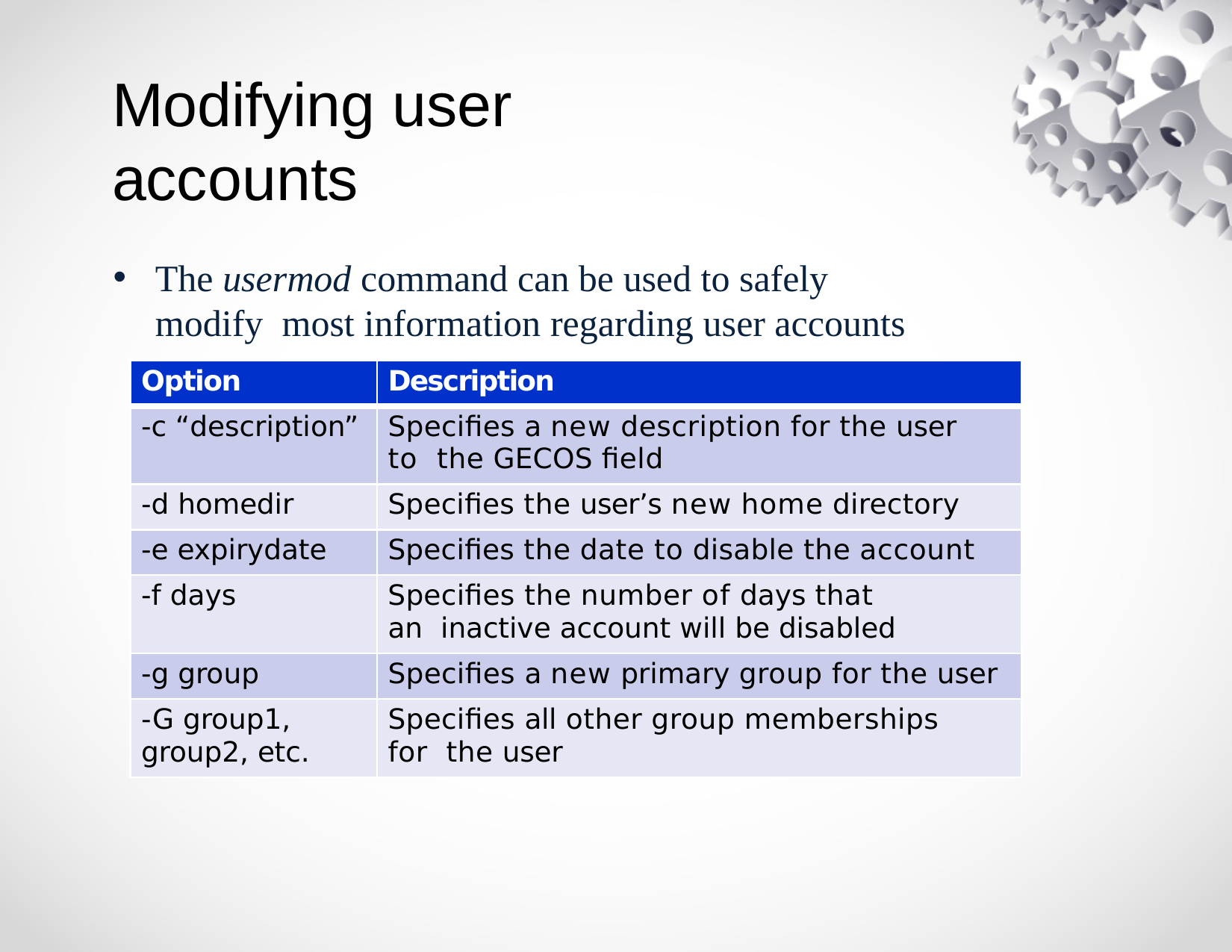

# Modifying user accounts
The usermod command can be used to safely modify  most information regarding user accounts
| Option | Description |
| --- | --- |
| -c “description” | Specifies a new description for the user to the GECOS field |
| -d homedir | Specifies the user’s new home directory |
| -e expirydate | Specifies the date to disable the account |
| -f days | Specifies the number of days that an inactive account will be disabled |
| -g group | Specifies a new primary group for the user |
| -G group1, group2, etc. | Specifies all other group memberships for the user |